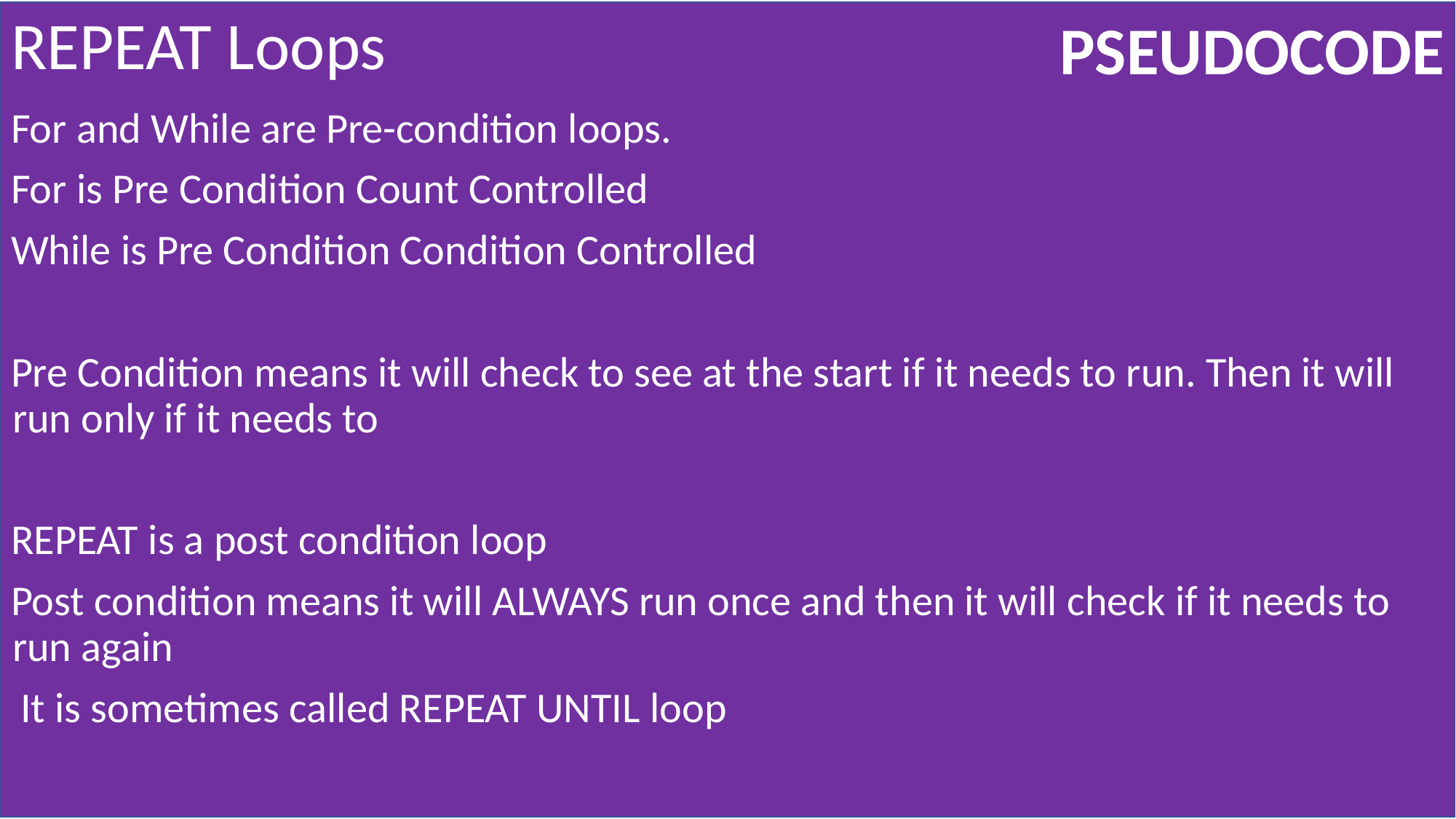

# REPEAT Loops
For and While are Pre-condition loops.
For is Pre Condition Count Controlled
While is Pre Condition Condition Controlled

Pre Condition means it will check to see at the start if it needs to run. Then it will run only if it needs to

REPEAT is a post condition loop
Post condition means it will ALWAYS run once and then it will check if it needs to run again
 It is sometimes called REPEAT UNTIL loop